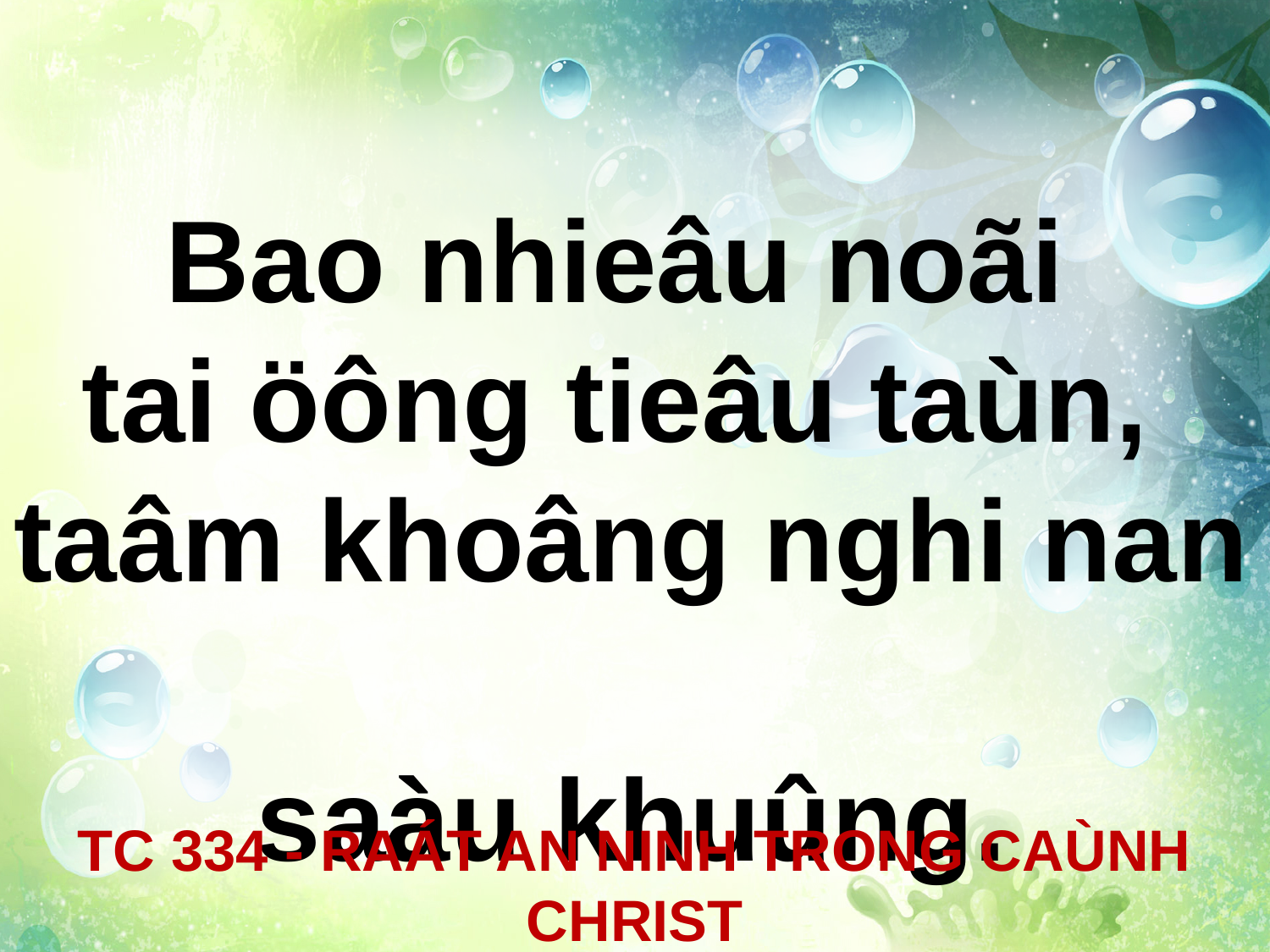

Bao nhieâu noãi
tai öông tieâu taùn,
taâm khoâng nghi nan
saàu khuûng.
TC 334 - RAÁT AN NINH TRONG CAÙNH CHRIST